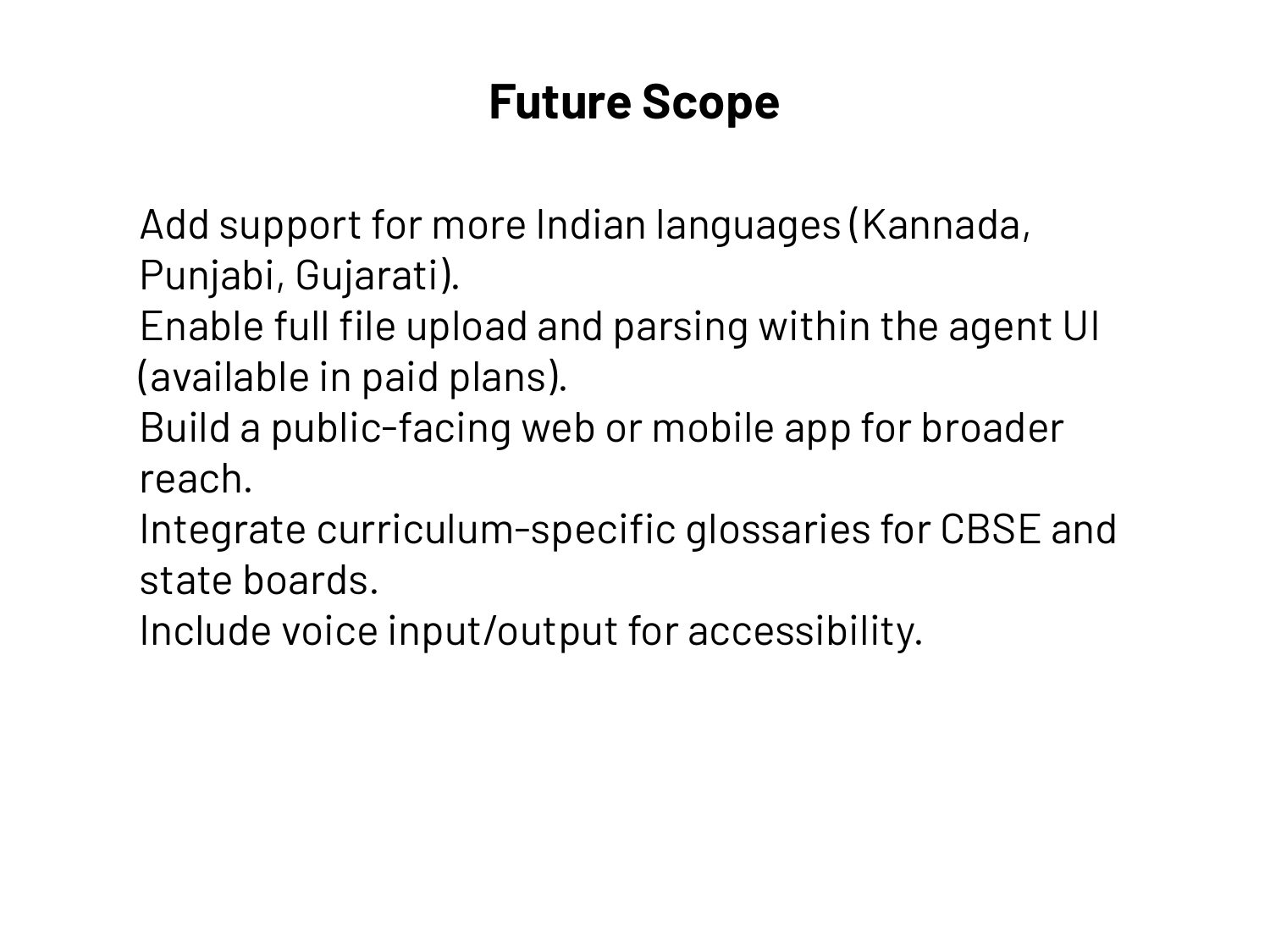

Future Scope
Add support for more Indian languages (Kannada, Punjabi, Gujarati).
Enable full file upload and parsing within the agent UI (available in paid plans).
Build a public-facing web or mobile app for broader reach.
Integrate curriculum-specific glossaries for CBSE and state boards.
Include voice input/output for accessibility.